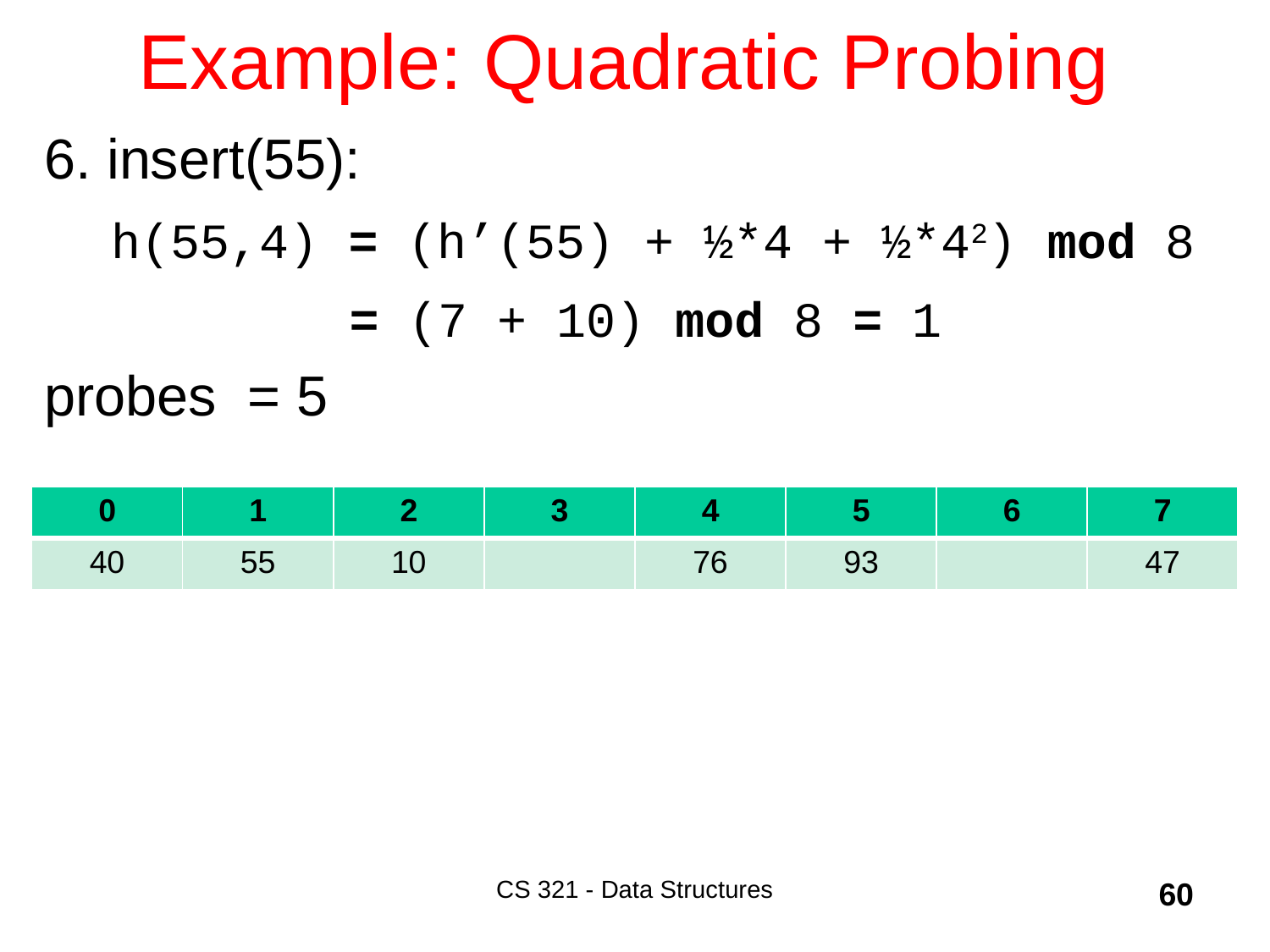

# Example: Quadratic Probing
6. insert(55):
 h(55,4) = (h’(55) + ½*4 + ½*42) mod 8
         = (7 + 10) mod 8 = 1
probes  = 5
| 0 | 1 | 2 | 3 | 4 | 5 | 6 | 7 |
| --- | --- | --- | --- | --- | --- | --- | --- |
| 40 | 55 | 10 |  | 76 | 93 |  | 47 |
CS 321 - Data Structures
60